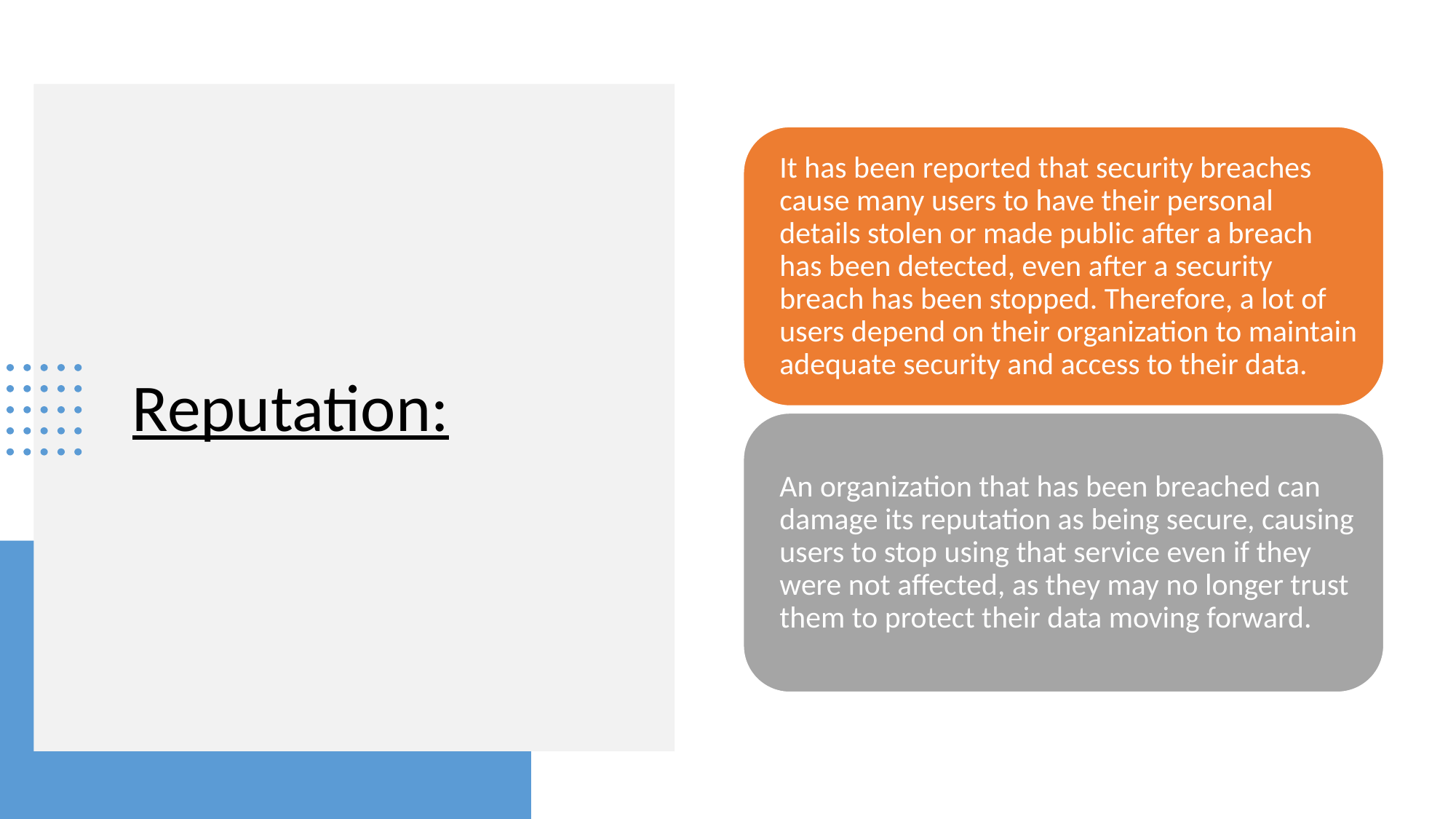

It has been reported that security breaches cause many users to have their personal details stolen or made public after a breach has been detected, even after a security breach has been stopped. Therefore, a lot of users depend on their organization to maintain adequate security and access to their data.
An organization that has been breached can damage its reputation as being secure, causing users to stop using that service even if they were not affected, as they may no longer trust them to protect their data moving forward.
# Reputation: